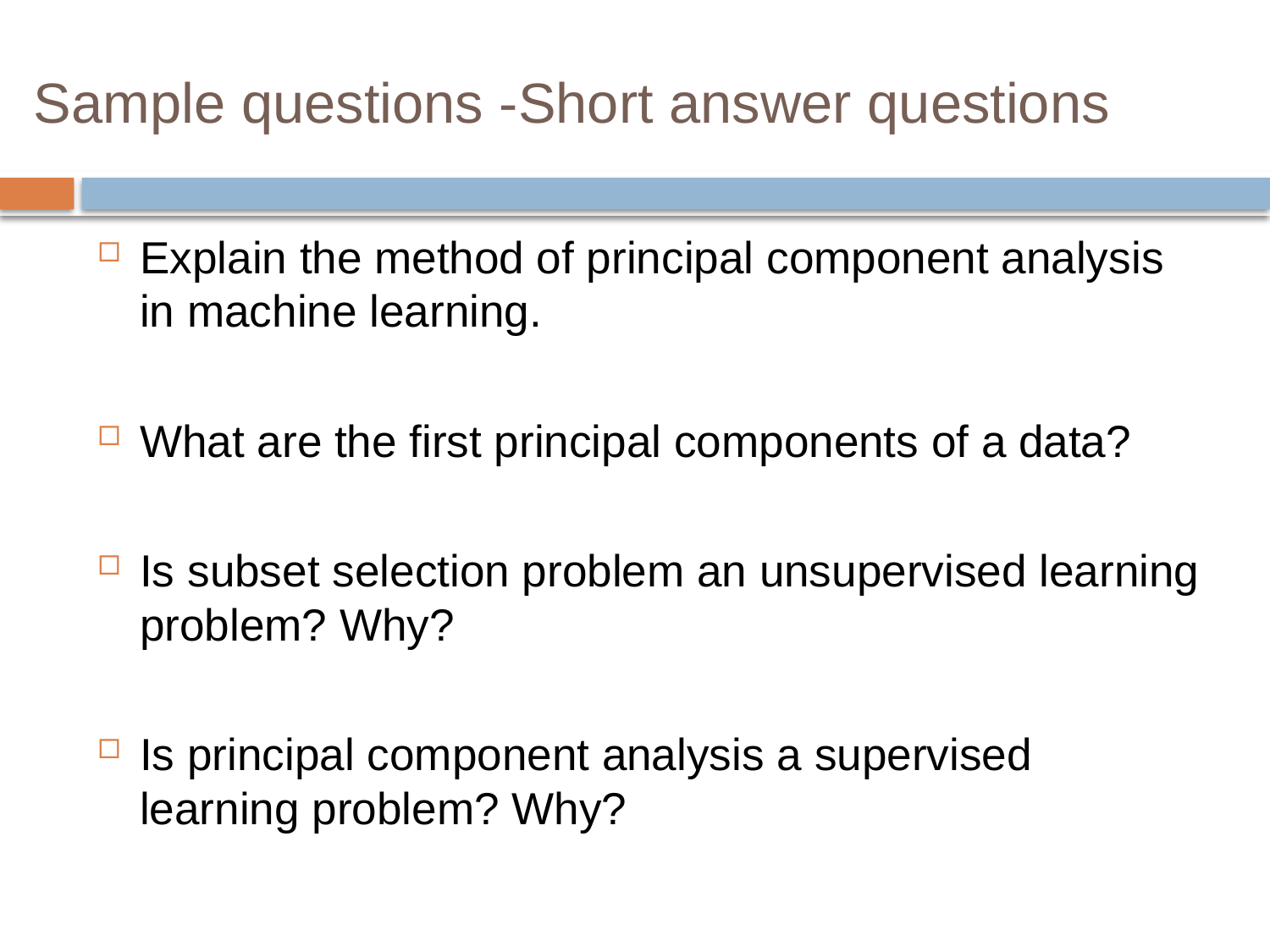

# Sample questions -Short answer questions
Explain the method of principal component analysis in machine learning.

What are the first principal components of a data?

Is subset selection problem an unsupervised learning problem? Why?

Is principal component analysis a supervised learning problem? Why?